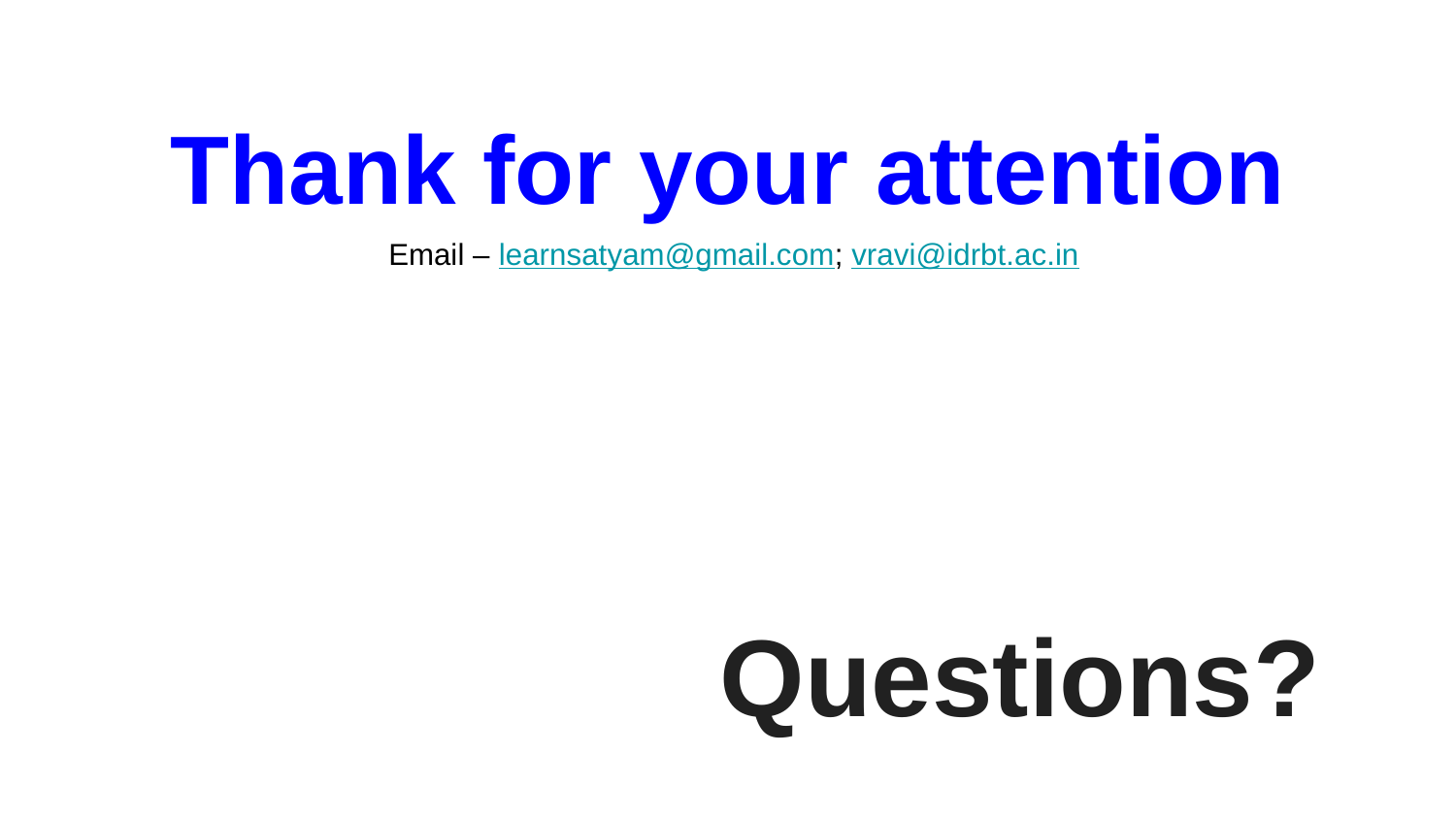

# Thank for your attention
Email – learnsatyam@gmail.com; vravi@idrbt.ac.in

 Questions?